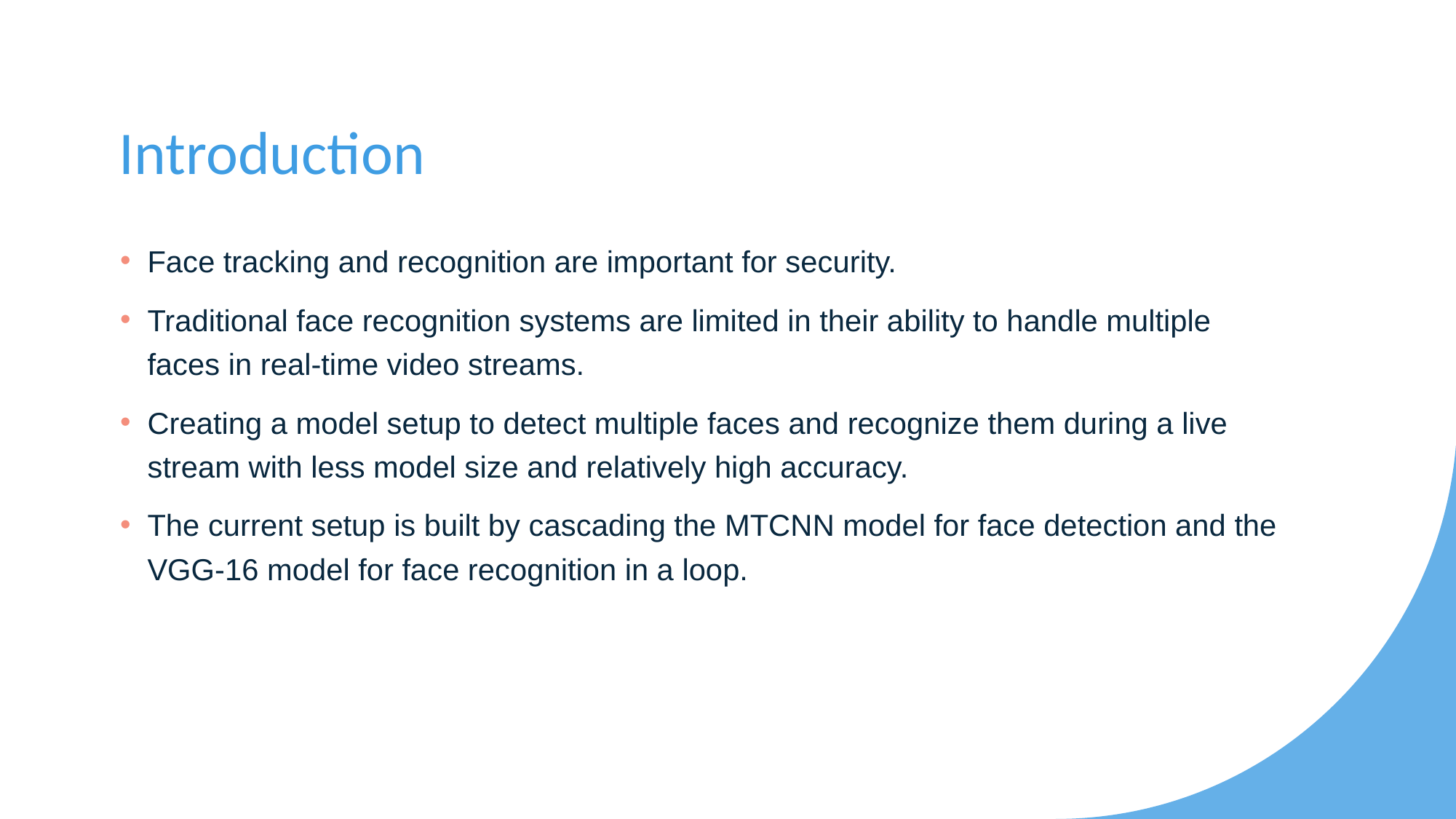

# Introduction
Face tracking and recognition are important for security.
Traditional face recognition systems are limited in their ability to handle multiple faces in real-time video streams.
Creating a model setup to detect multiple faces and recognize them during a live stream with less model size and relatively high accuracy.
The current setup is built by cascading the MTCNN model for face detection and the VGG-16 model for face recognition in a loop.